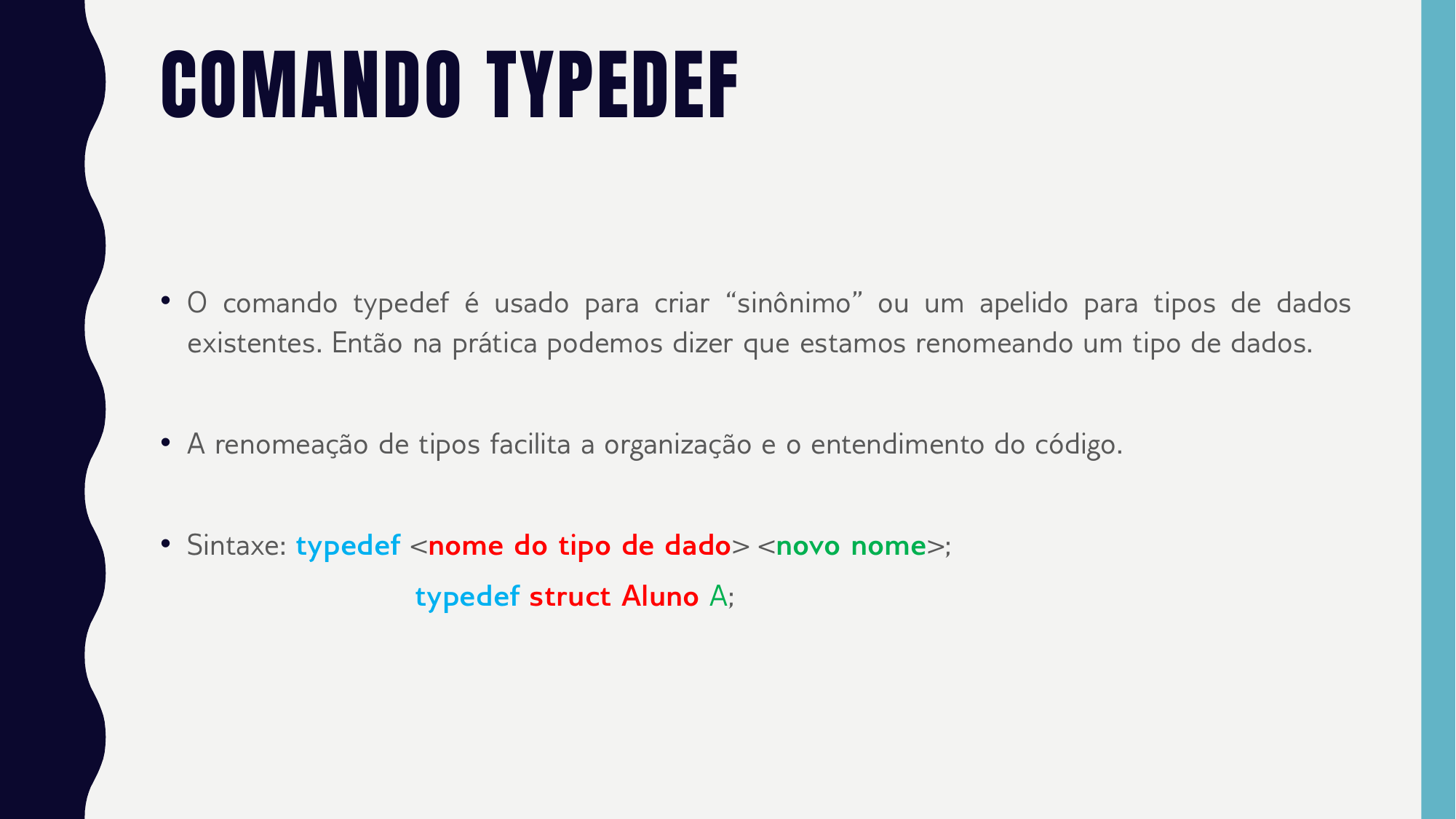

# Comando typedef
O comando typedef é usado para criar “sinônimo” ou um apelido para tipos de dados existentes. Então na prática podemos dizer que estamos renomeando um tipo de dados.

A renomeação de tipos facilita a organização e o entendimento do código.

Sintaxe: typedef <nome do tipo de dado> <novo nome>;
		    typedef struct Aluno A;